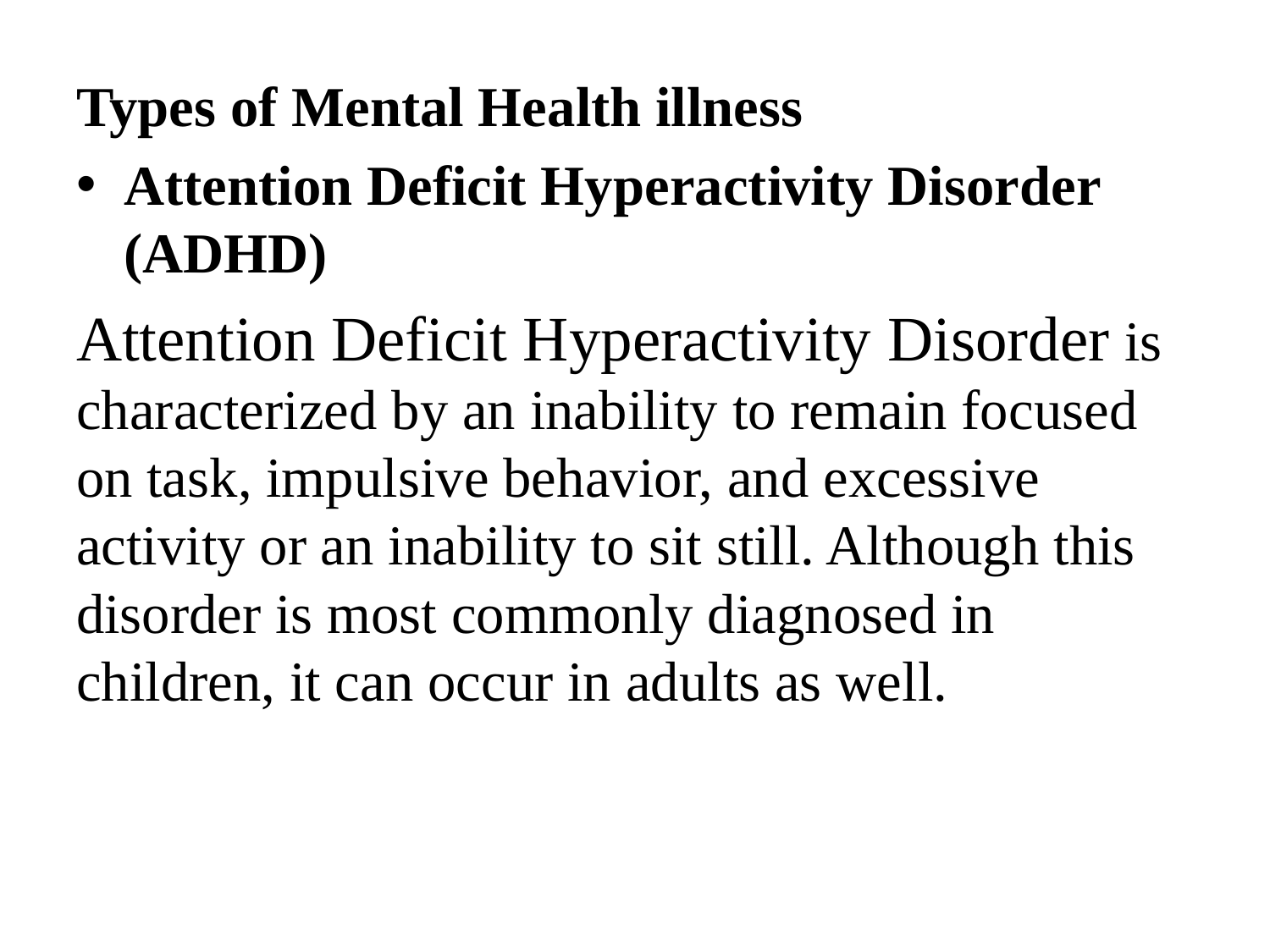

Types of Mental Health illness
Attention Deficit Hyperactivity Disorder (ADHD)
Attention Deficit Hyperactivity Disorder is characterized by an inability to remain focused on task, impulsive behavior, and excessive activity or an inability to sit still. Although this disorder is most commonly diagnosed in children, it can occur in adults as well.